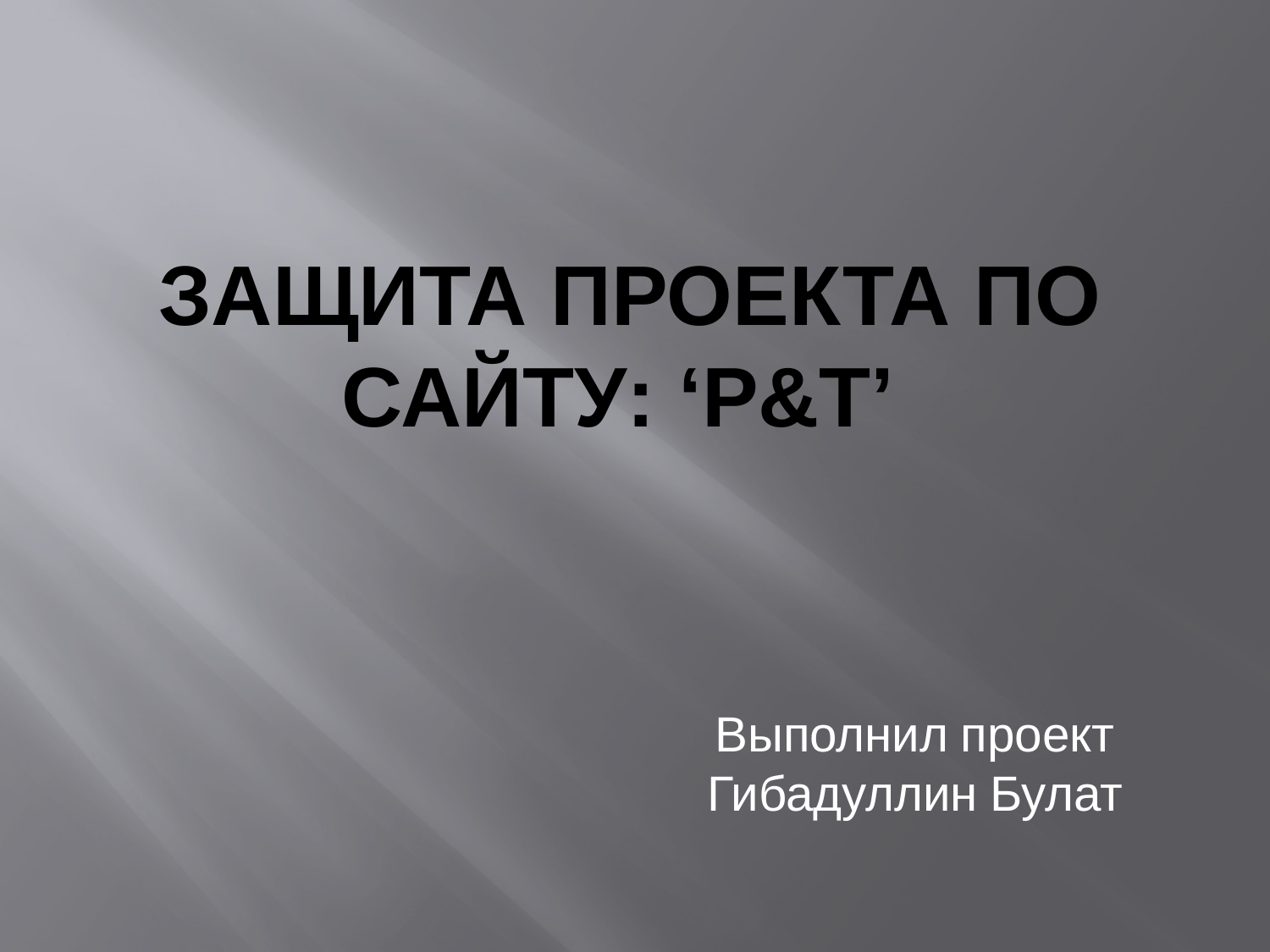

# Защита Проекта По САЙТУ: ‘P&T’
Выполнил проект Гибадуллин Булат